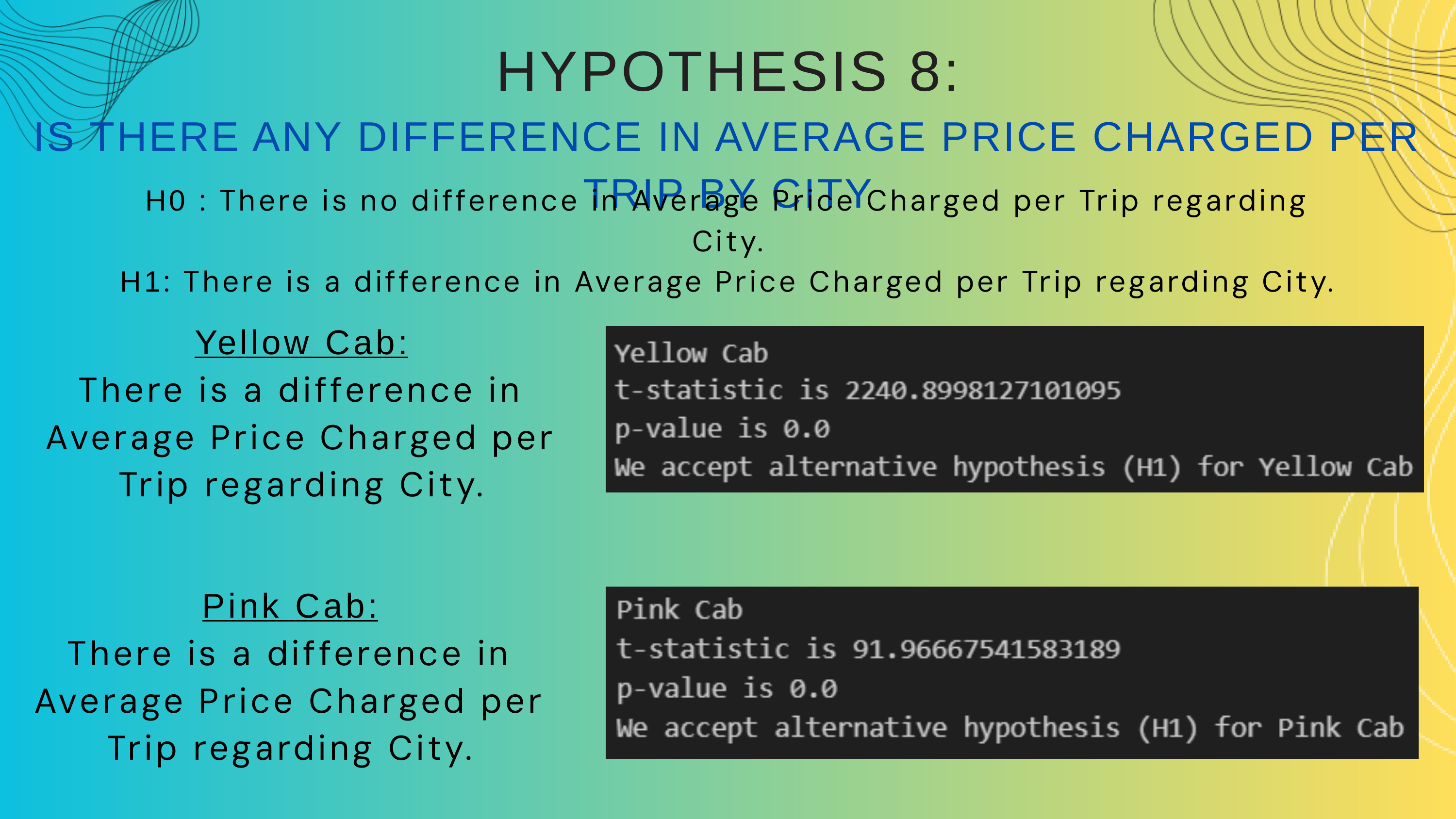

HYPOTHESIS 8:
IS THERE ANY DIFFERENCE IN AVERAGE PRICE CHARGED PER TRIP BY CITY
H0 : There is no difference in Average Price Charged per Trip regarding City.
H1: There is a difference in Average Price Charged per Trip regarding City.
Yellow Cab:
There is a difference in Average Price Charged per Trip regarding City.

Pink Cab:
There is a difference in Average Price Charged per Trip regarding City.